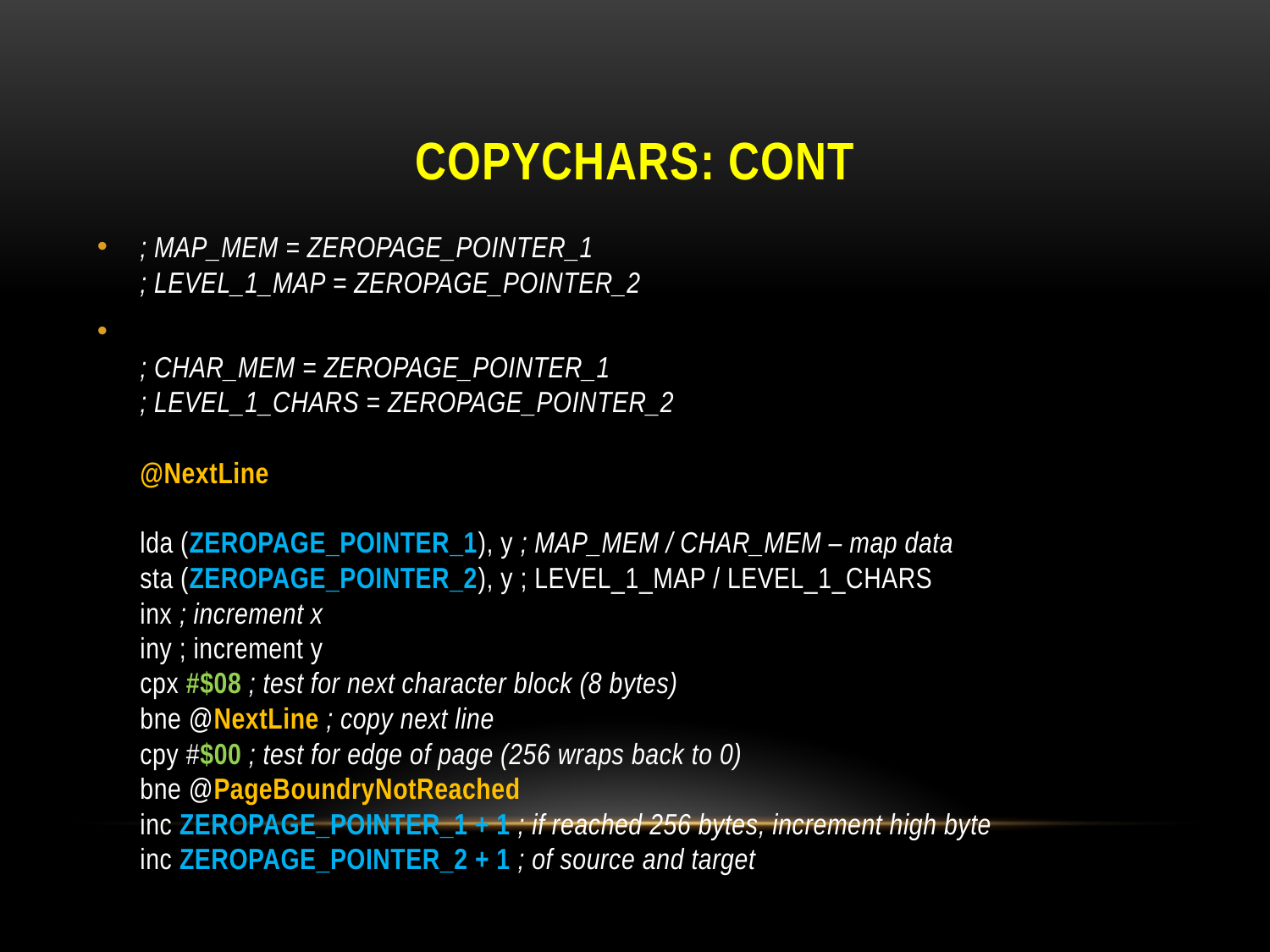

# CopyChars: cont
; MAP_MEM = ZEROPAGE_POINTER_1
; LEVEL_1_MAP = ZEROPAGE_POINTER_2
; CHAR_MEM = ZEROPAGE_POINTER_1
; LEVEL_1_CHARS = ZEROPAGE_POINTER_2
@NextLine
lda (ZEROPAGE_POINTER_1), y ; MAP_MEM / CHAR_MEM – map data
sta (ZEROPAGE_POINTER_2), y ; LEVEL_1_MAP / LEVEL_1_CHARS
inx ; increment x
iny ; increment y
cpx #$08 ; test for next character block (8 bytes)
bne @NextLine ; copy next line
cpy #$00 ; test for edge of page (256 wraps back to 0)
bne @PageBoundryNotReached
inc ZEROPAGE_POINTER_1 + 1 ; if reached 256 bytes, increment high byte
inc ZEROPAGE_POINTER_2 + 1 ; of source and target